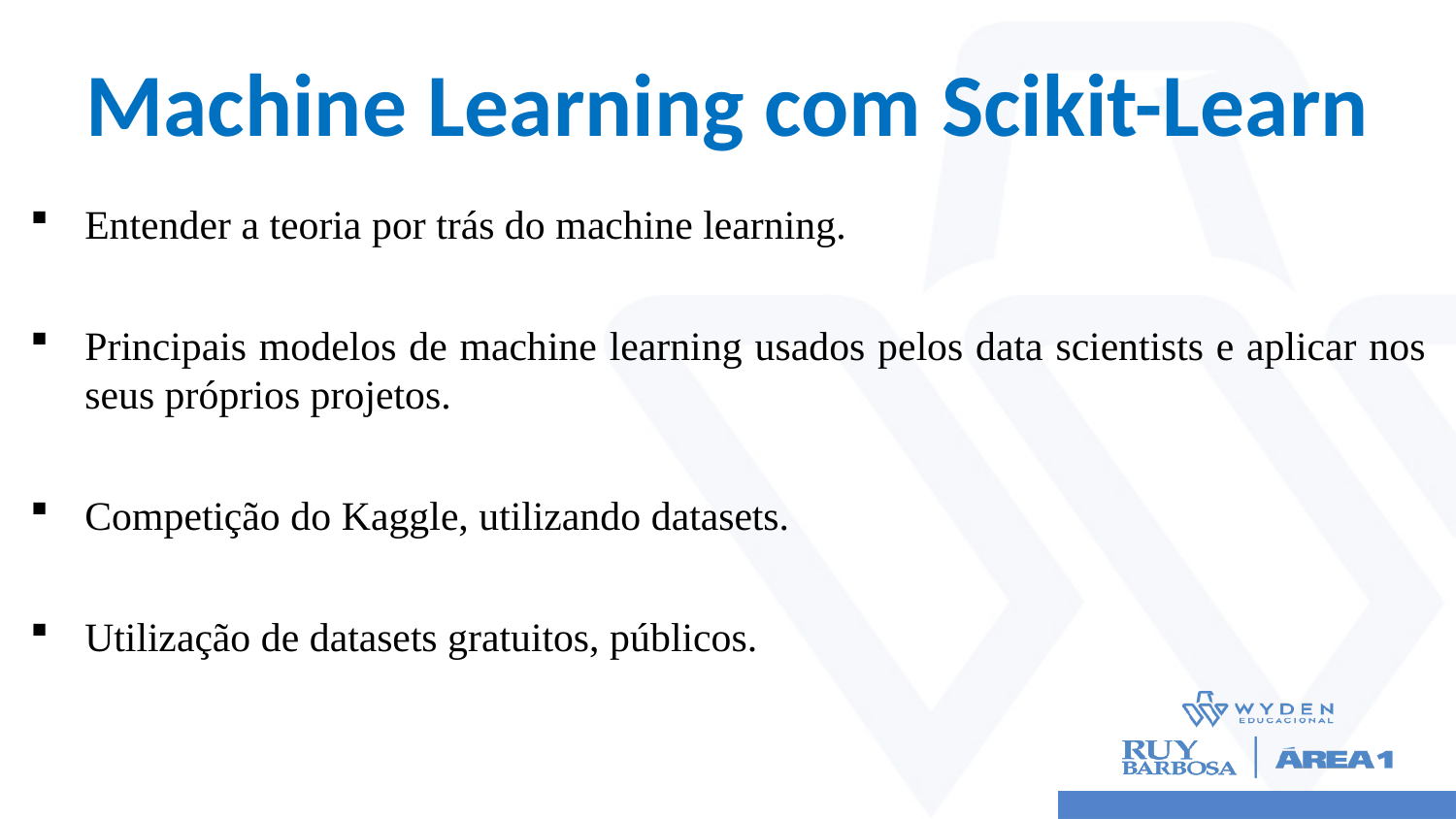

# Machine Learning com Scikit-Learn
Entender a teoria por trás do machine learning.

Principais modelos de machine learning usados pelos data scientists e aplicar nos seus próprios projetos.

Competição do Kaggle, utilizando datasets.

Utilização de datasets gratuitos, públicos.